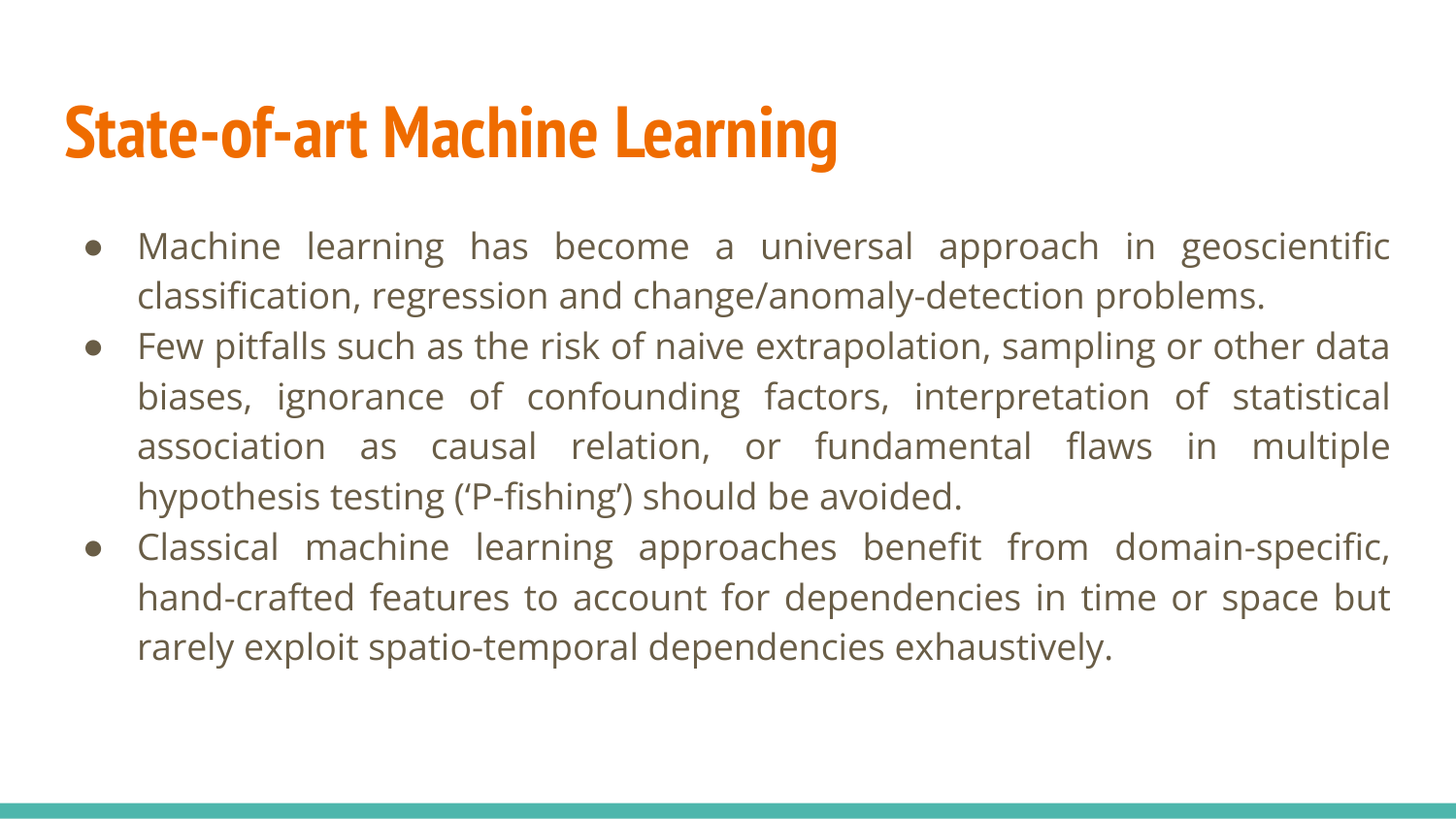

# State-of-art Machine Learning
Machine learning has become a universal approach in geoscientific classification, regression and change/anomaly-detection problems.
Few pitfalls such as the risk of naive extrapolation, sampling or other data biases, ignorance of confounding factors, interpretation of statistical association as causal relation, or fundamental flaws in multiple hypothesis testing (‘P-fishing’) should be avoided.
Classical machine learning approaches benefit from domain-specific, hand-crafted features to account for dependencies in time or space but rarely exploit spatio-temporal dependencies exhaustively.